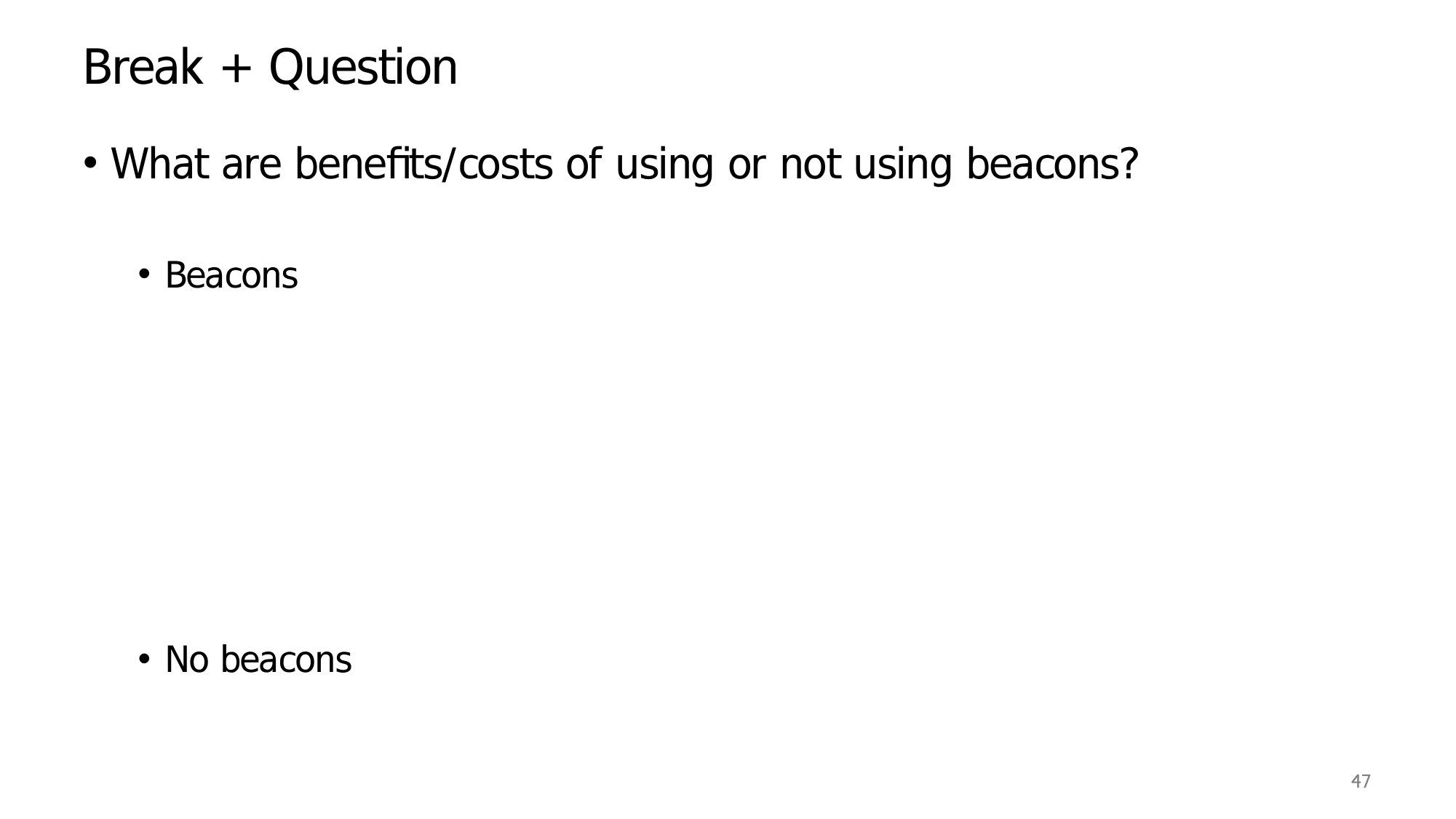

# Break + Question
What are benefits/costs of using or not using beacons?

Beacons

No beacons
47